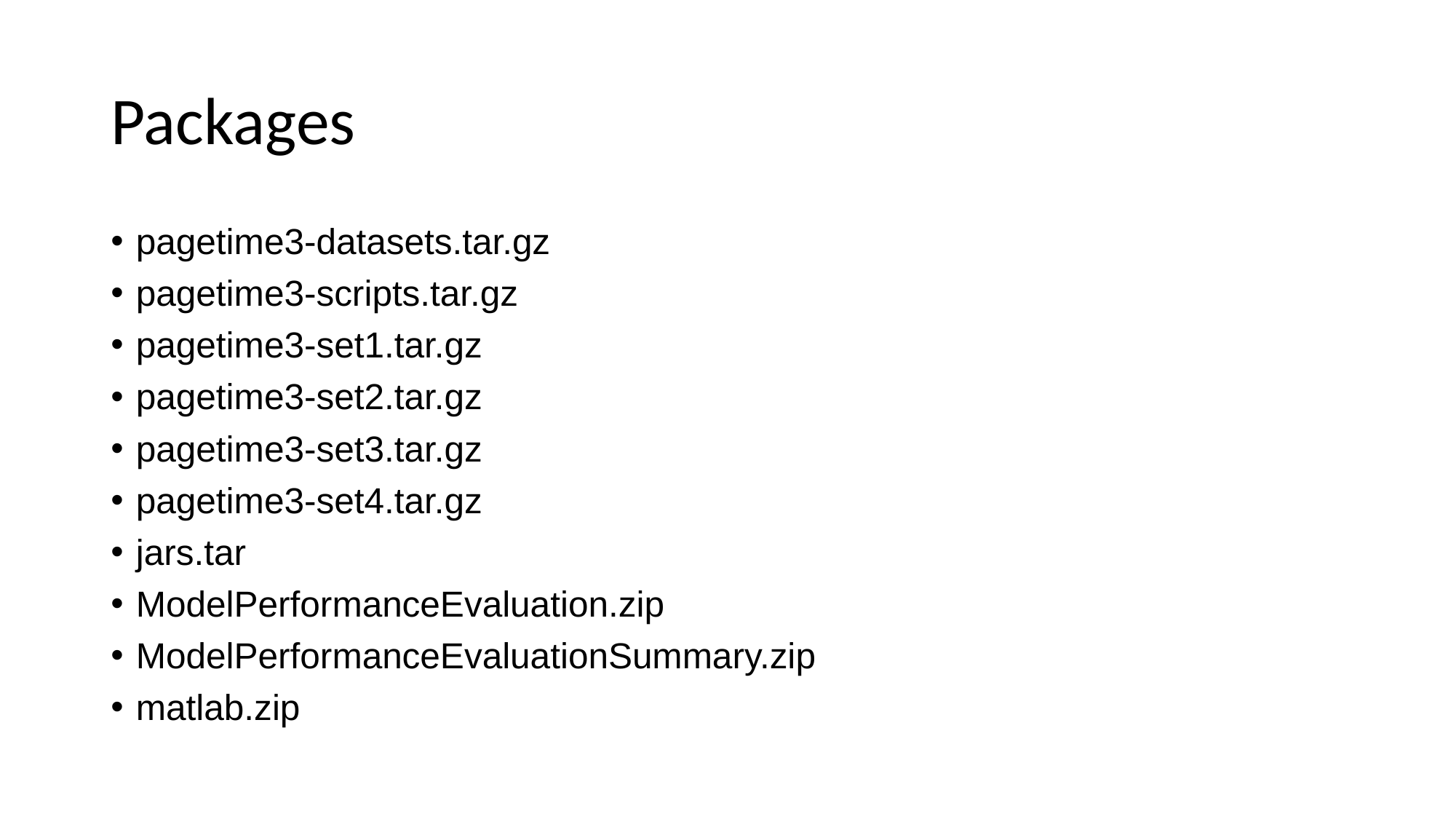

# Packages
pagetime3-datasets.tar.gz
pagetime3-scripts.tar.gz
pagetime3-set1.tar.gz
pagetime3-set2.tar.gz
pagetime3-set3.tar.gz
pagetime3-set4.tar.gz
jars.tar
ModelPerformanceEvaluation.zip
ModelPerformanceEvaluationSummary.zip
matlab.zip